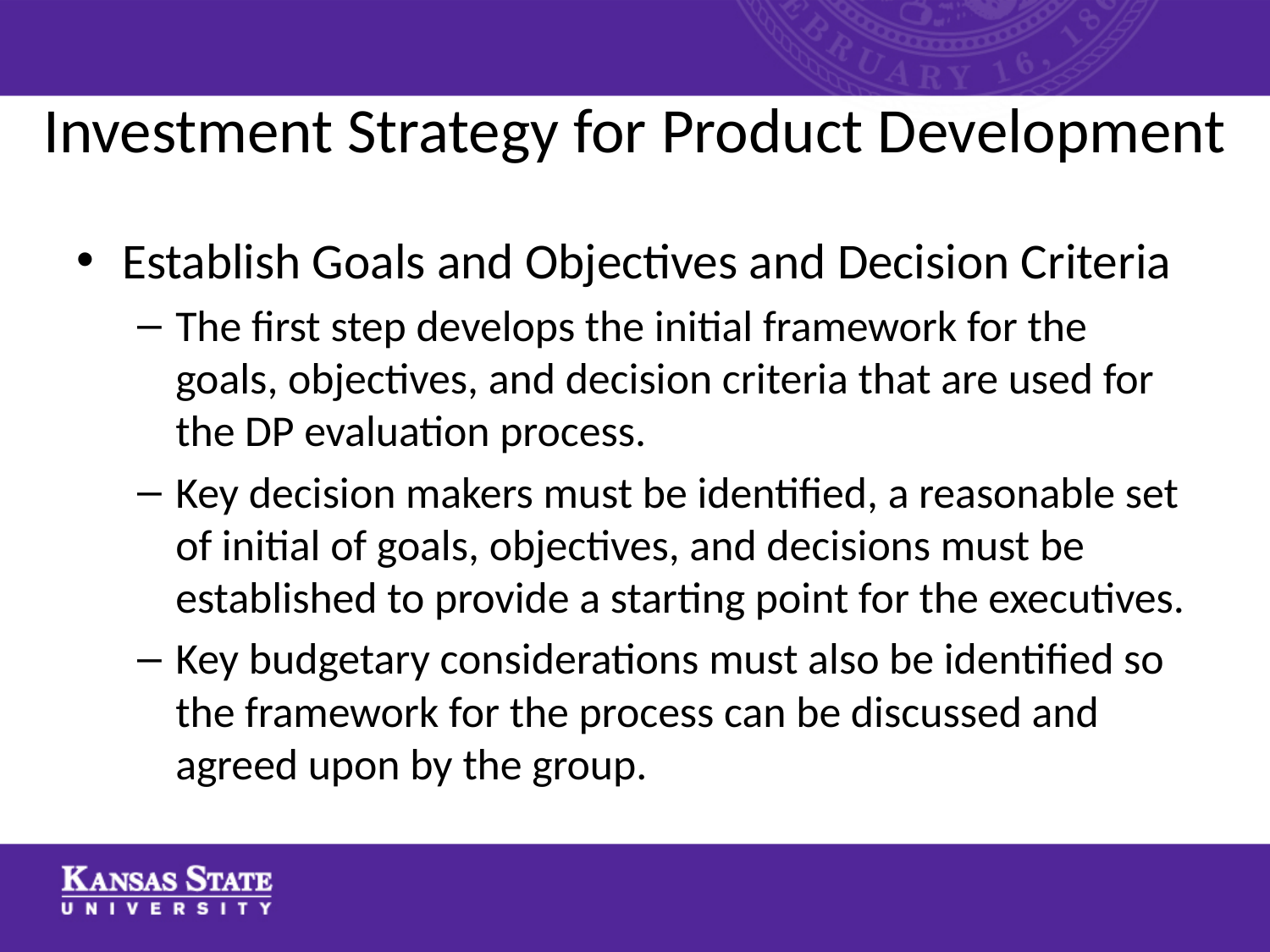

# Investment Strategy for Product Development
Establish Goals and Objectives and Decision Criteria
The first step develops the initial framework for the goals, objectives, and decision criteria that are used for the DP evaluation process.
Key decision makers must be identified, a reasonable set of initial of goals, objectives, and decisions must be established to provide a starting point for the executives.
Key budgetary considerations must also be identified so the framework for the process can be discussed and agreed upon by the group.